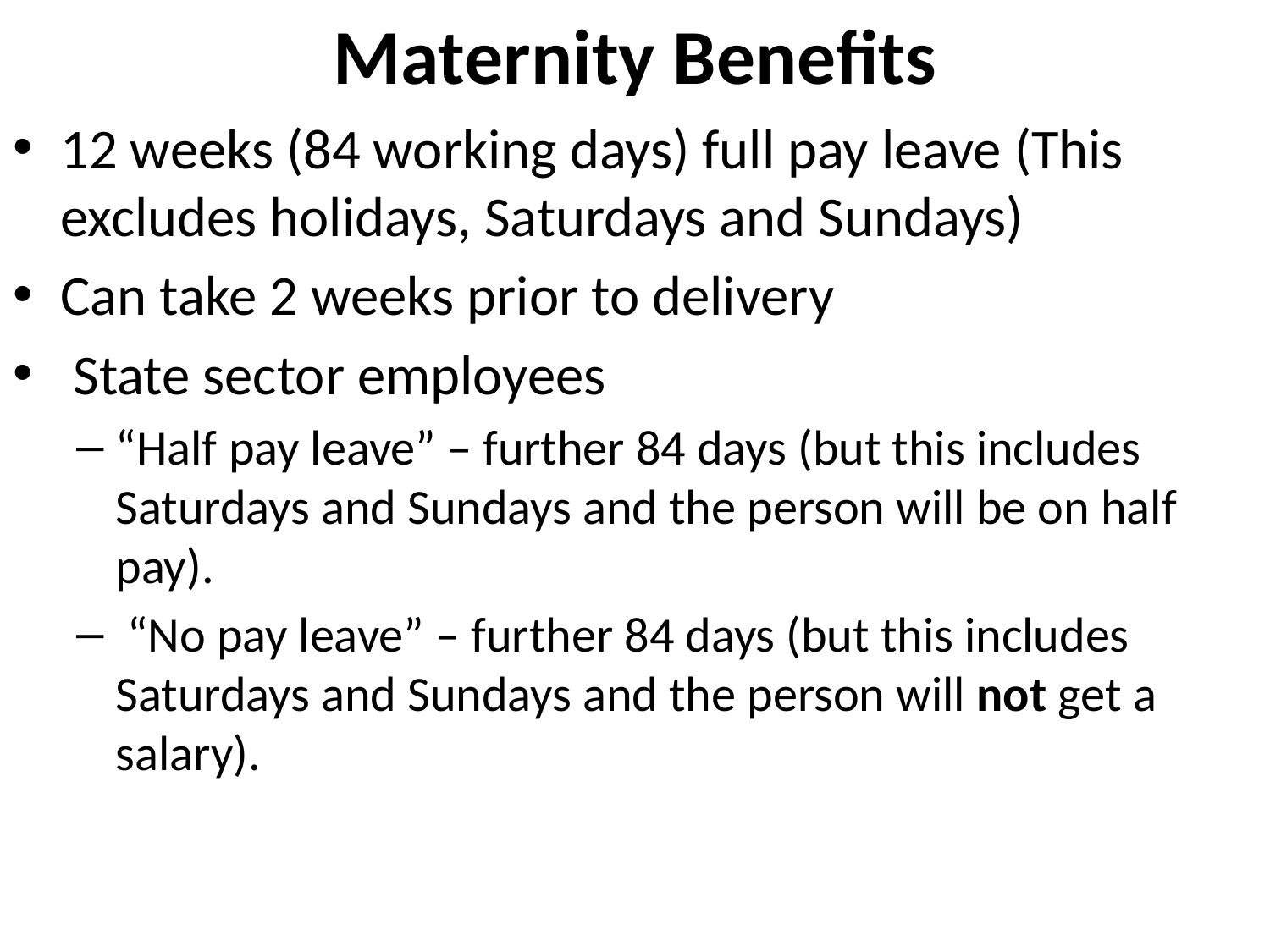

# Maternity Benefits
12 weeks (84 working days) full pay leave (This excludes holidays, Saturdays and Sundays)
Can take 2 weeks prior to delivery
 State sector employees
“Half pay leave” – further 84 days (but this includes Saturdays and Sundays and the person will be on half pay).
 “No pay leave” – further 84 days (but this includes Saturdays and Sundays and the person will not get a salary).